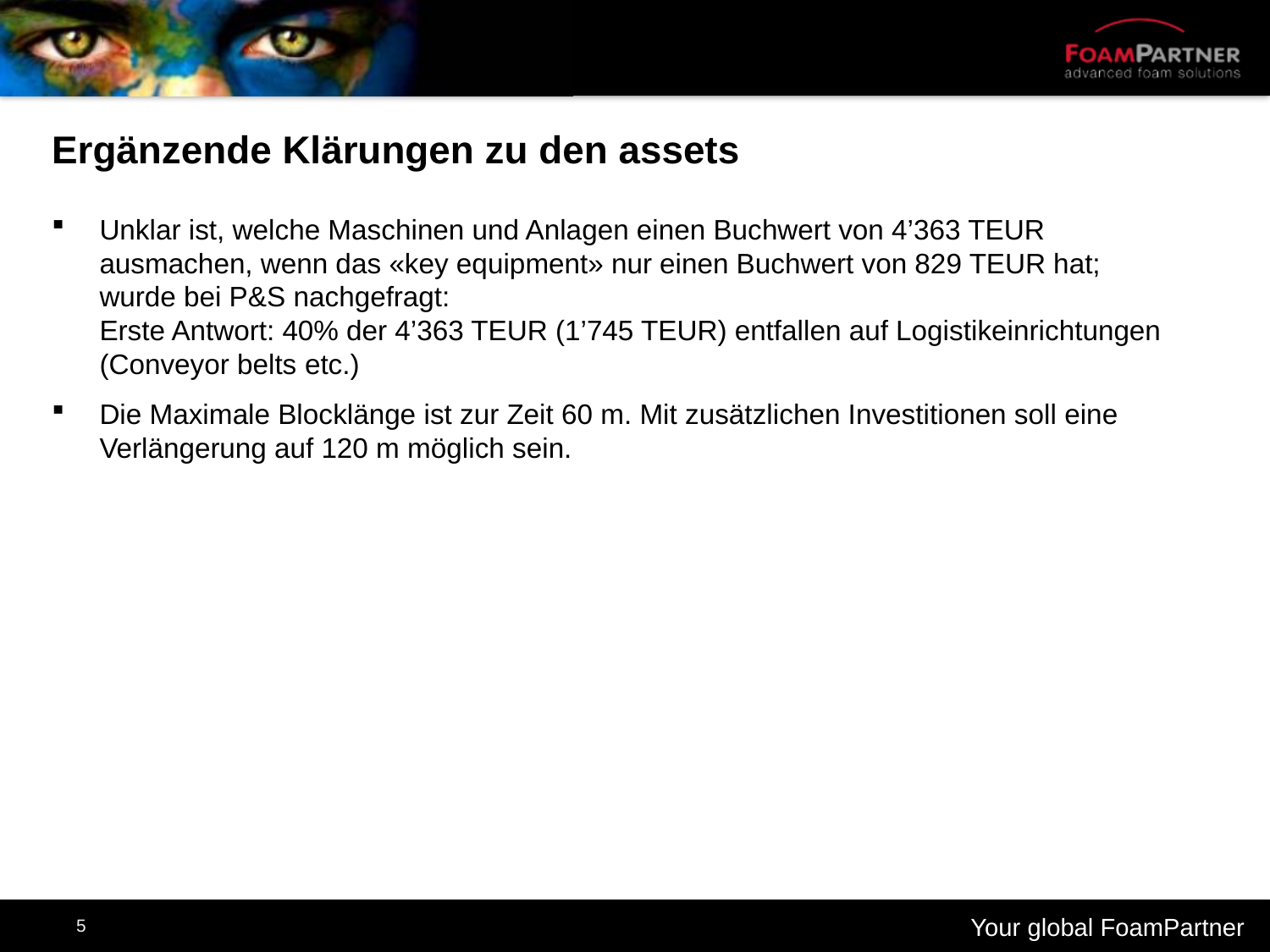

# Ergänzende Klärungen zu den assets
Unklar ist, welche Maschinen und Anlagen einen Buchwert von 4’363 TEUR ausmachen, wenn das «key equipment» nur einen Buchwert von 829 TEUR hat; wurde bei P&S nachgefragt:
Erste Antwort: 40% der 4’363 TEUR (1’745 TEUR) entfallen auf Logistikeinrichtungen (Conveyor belts etc.)
Die Maximale Blocklänge ist zur Zeit 60 m. Mit zusätzlichen Investitionen soll eine Verlängerung auf 120 m möglich sein.
5